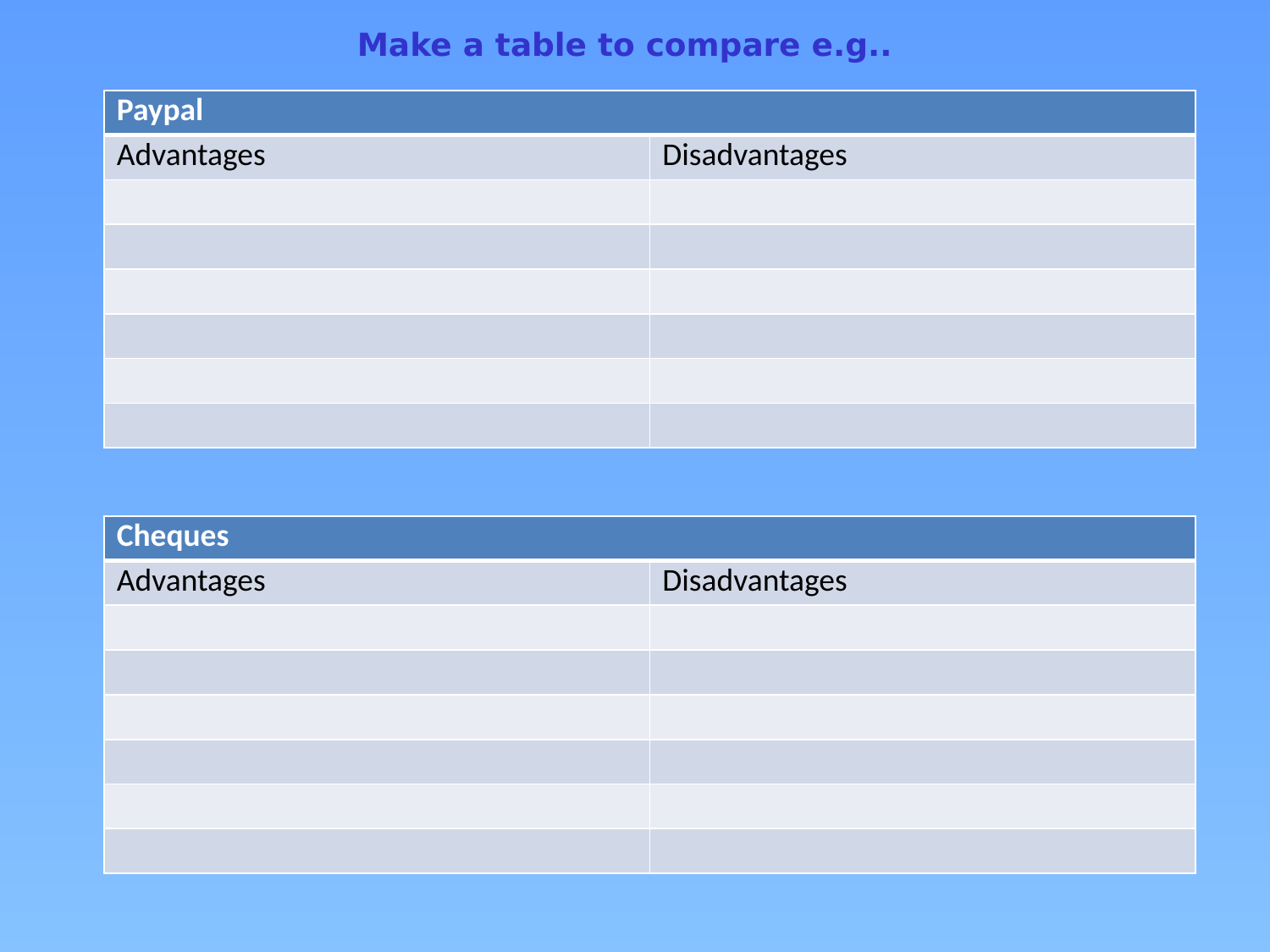

# Make a table to compare e.g..
| Paypal |  |
| --- | --- |
| Advantages | Disadvantages |
|  |  |
|  |  |
|  |  |
|  |  |
|  |  |
|  |  |
| Cheques |  |
| --- | --- |
| Advantages | Disadvantages |
|  |  |
|  |  |
|  |  |
|  |  |
|  |  |
|  |  |